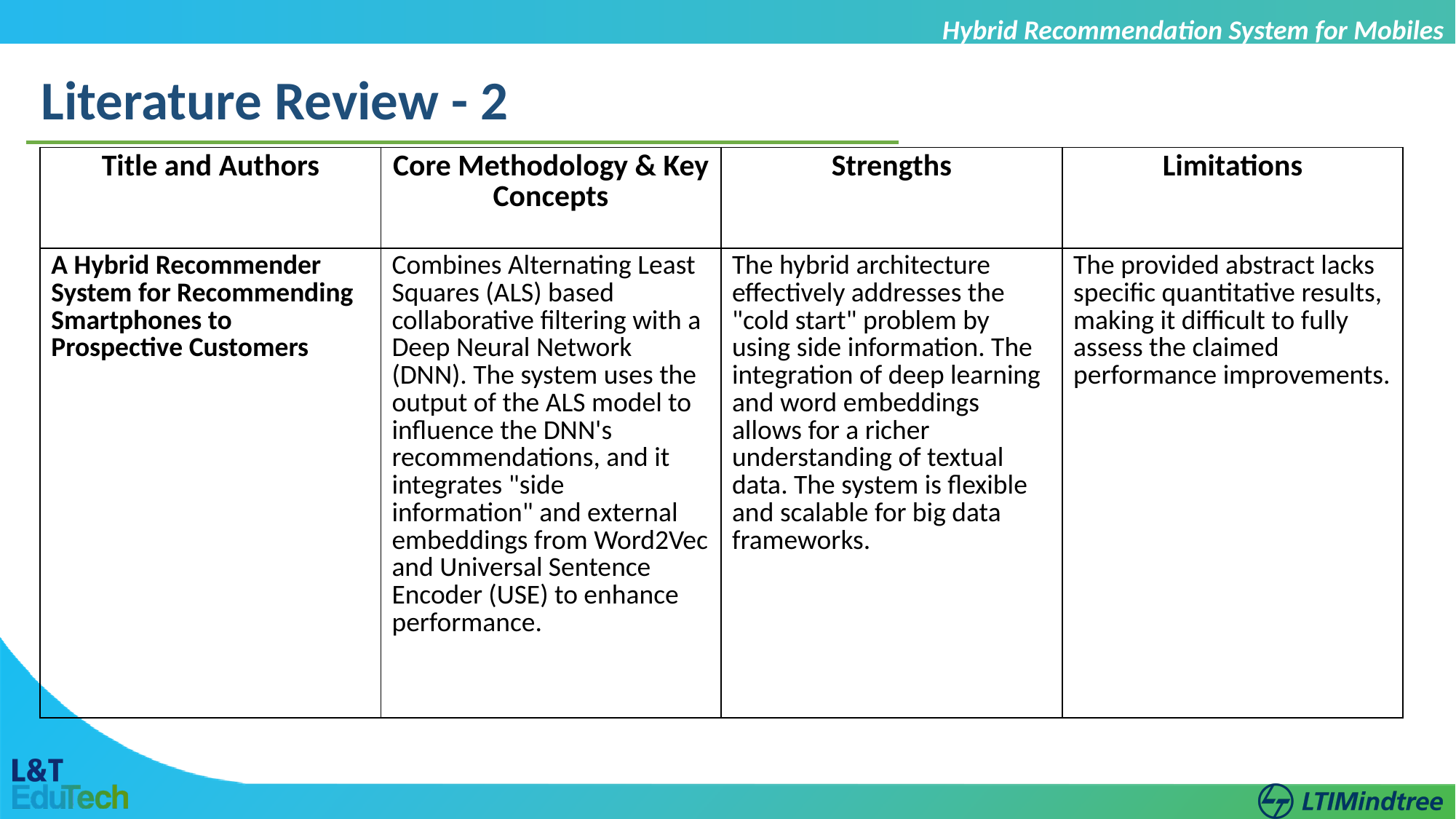

Hybrid Recommendation System for Mobiles

Literature Review - 2
| Title and Authors | Core Methodology & Key Concepts | Strengths | Limitations |
| --- | --- | --- | --- |
| A Hybrid Recommender System for Recommending Smartphones to Prospective Customers | Combines Alternating Least Squares (ALS) based collaborative filtering with a Deep Neural Network (DNN). The system uses the output of the ALS model to influence the DNN's recommendations, and it integrates "side information" and external embeddings from Word2Vec and Universal Sentence Encoder (USE) to enhance performance. | The hybrid architecture effectively addresses the "cold start" problem by using side information. The integration of deep learning and word embeddings allows for a richer understanding of textual data. The system is flexible and scalable for big data frameworks. | The provided abstract lacks specific quantitative results, making it difficult to fully assess the claimed performance improvements. |